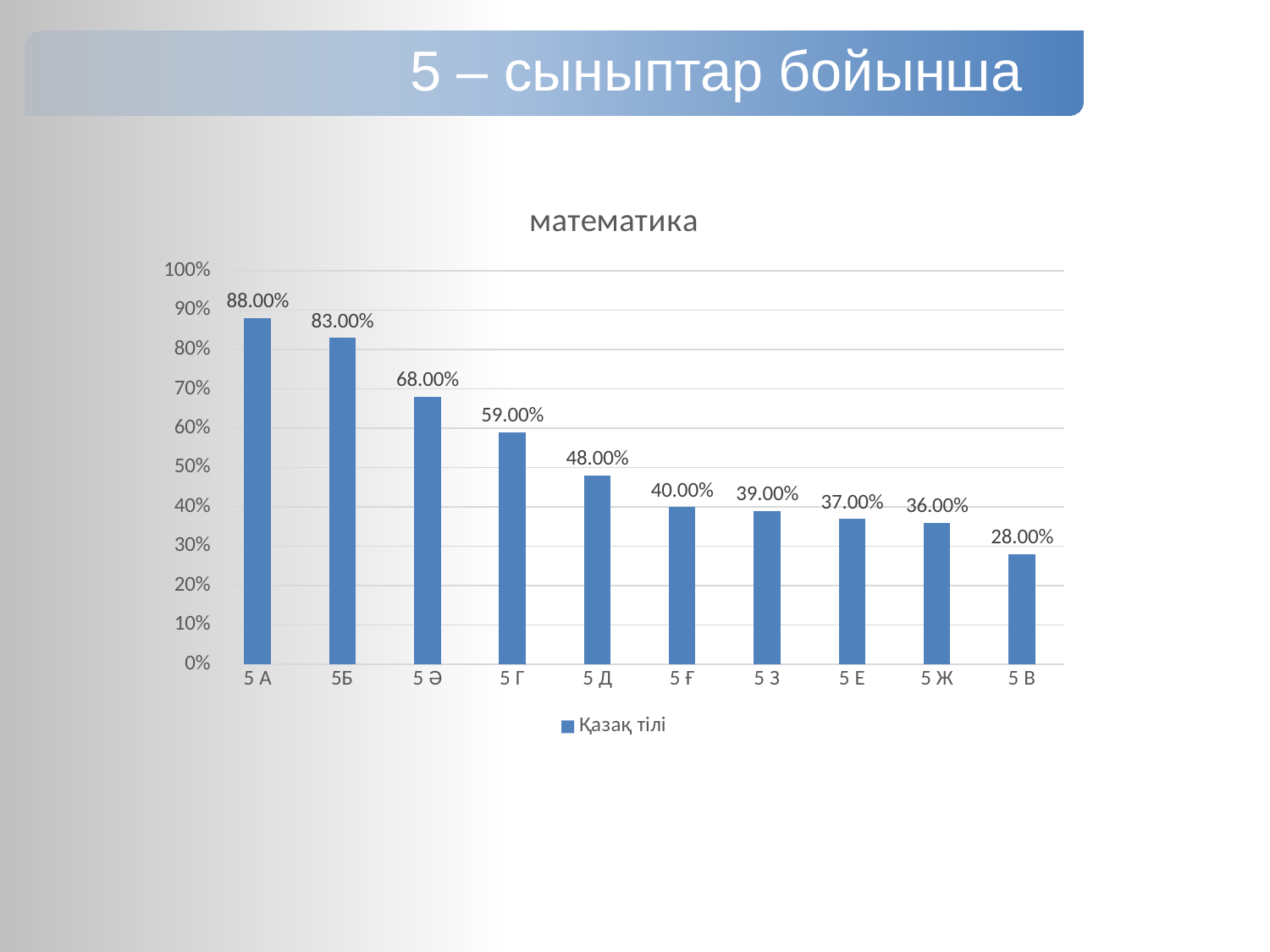

5 – сыныптар бойынша

### Chart: математика

| Category | Қазақ тілі |
|---|---|
| 5 А | 0.88 |
| 5Б | 0.83 |
| 5 Ә | 0.68 |
| 5 Г | 0.59 |
| 5 Д | 0.48 |
| 5 Ғ | 0.4 |
| 5 З | 0.39 |
| 5 Е | 0.37 |
| 5 Ж | 0.36 |
| 5 В | 0.28 |